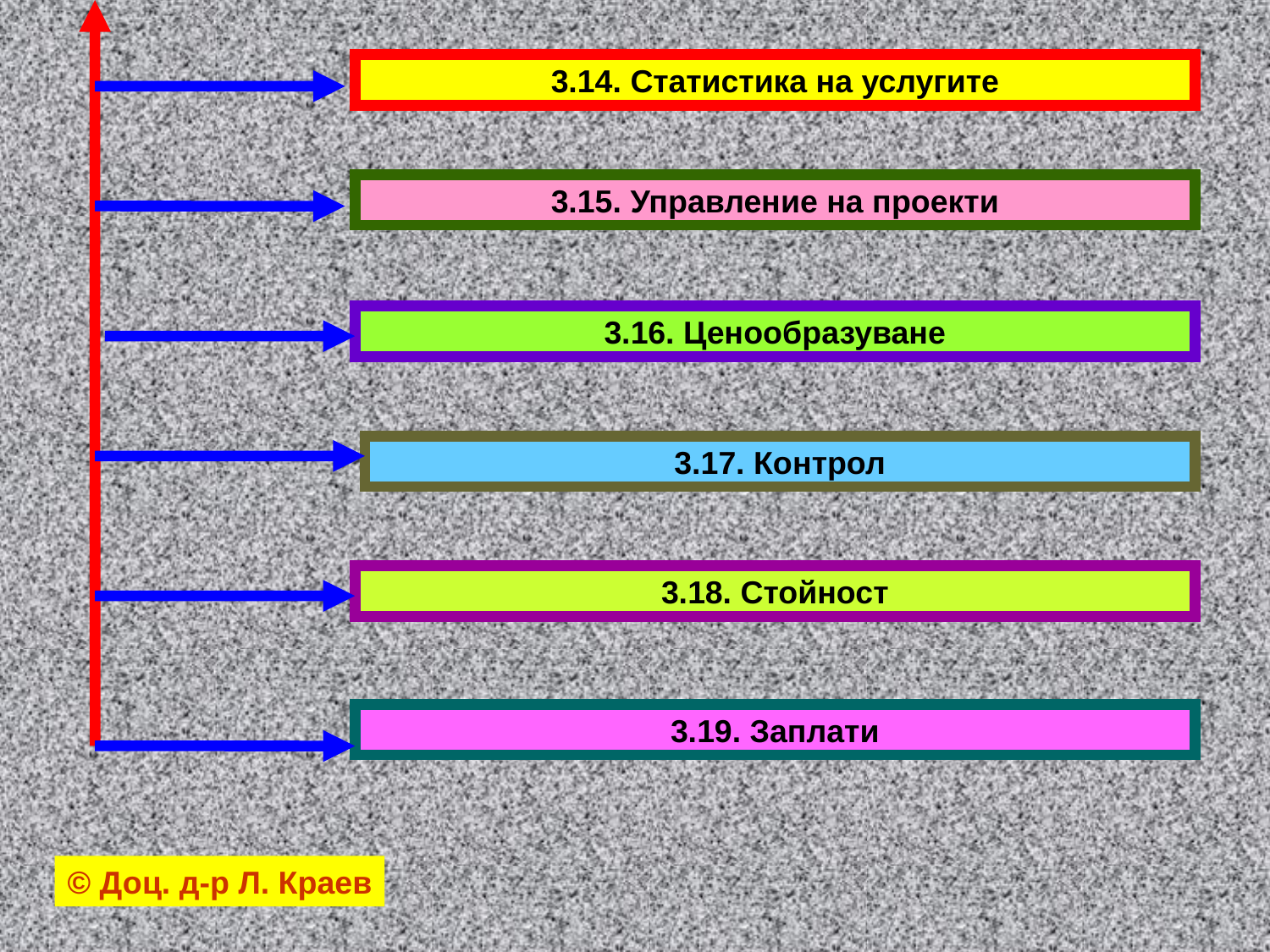

3.14. Статистика на услугите

3.15. Управление на проекти

3.16. Ценообразуване

3.17. Контрол

3.18. Стойност

3.19. Заплати

© Доц. д-р Л. Краев